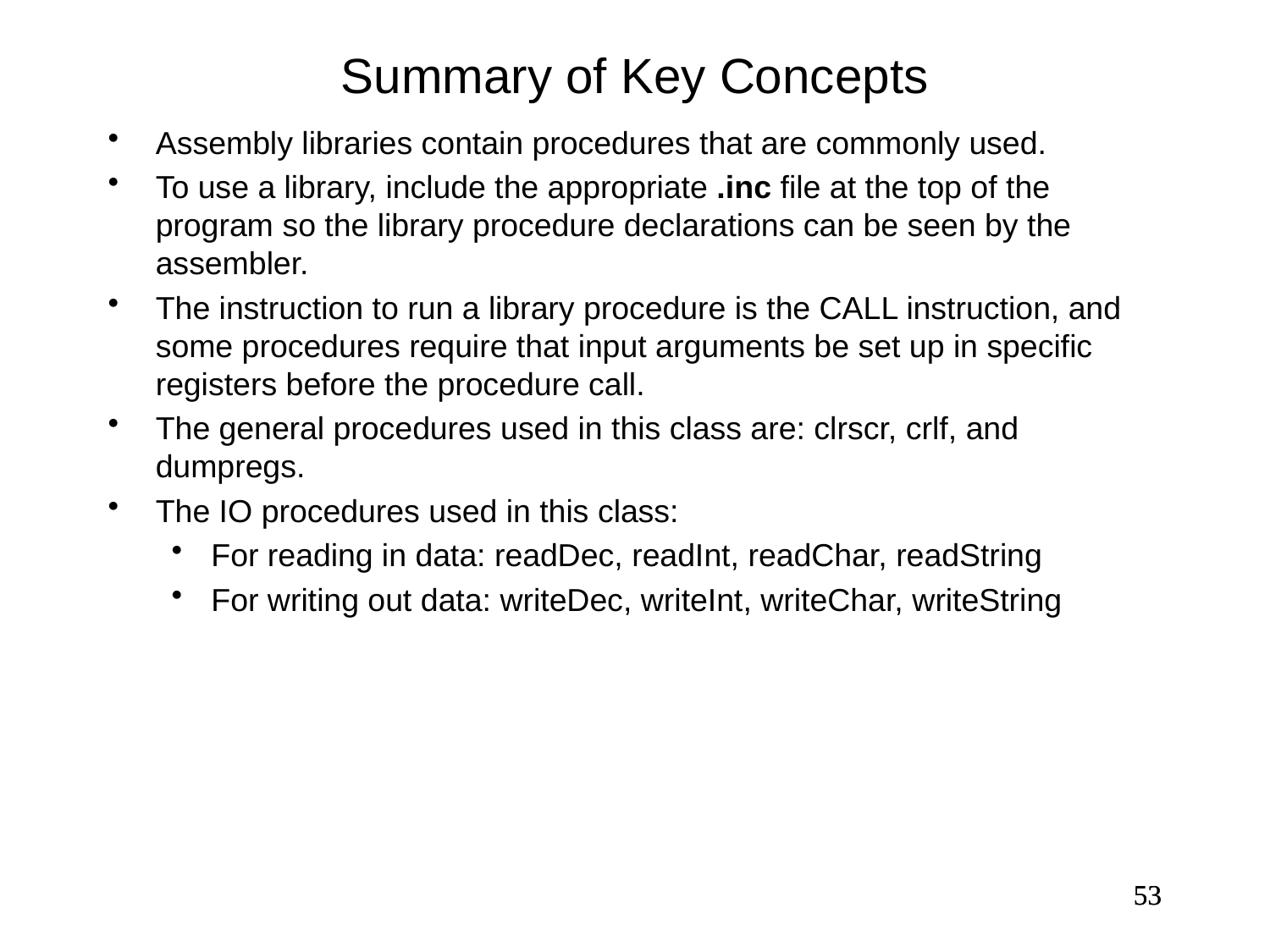

Summary of Key Concepts
Assembly libraries contain procedures that are commonly used.
To use a library, include the appropriate .inc file at the top of the program so the library procedure declarations can be seen by the assembler.
The instruction to run a library procedure is the CALL instruction, and some procedures require that input arguments be set up in specific registers before the procedure call.
The general procedures used in this class are: clrscr, crlf, and dumpregs.
The IO procedures used in this class:
For reading in data: readDec, readInt, readChar, readString
For writing out data: writeDec, writeInt, writeChar, writeString

53
53